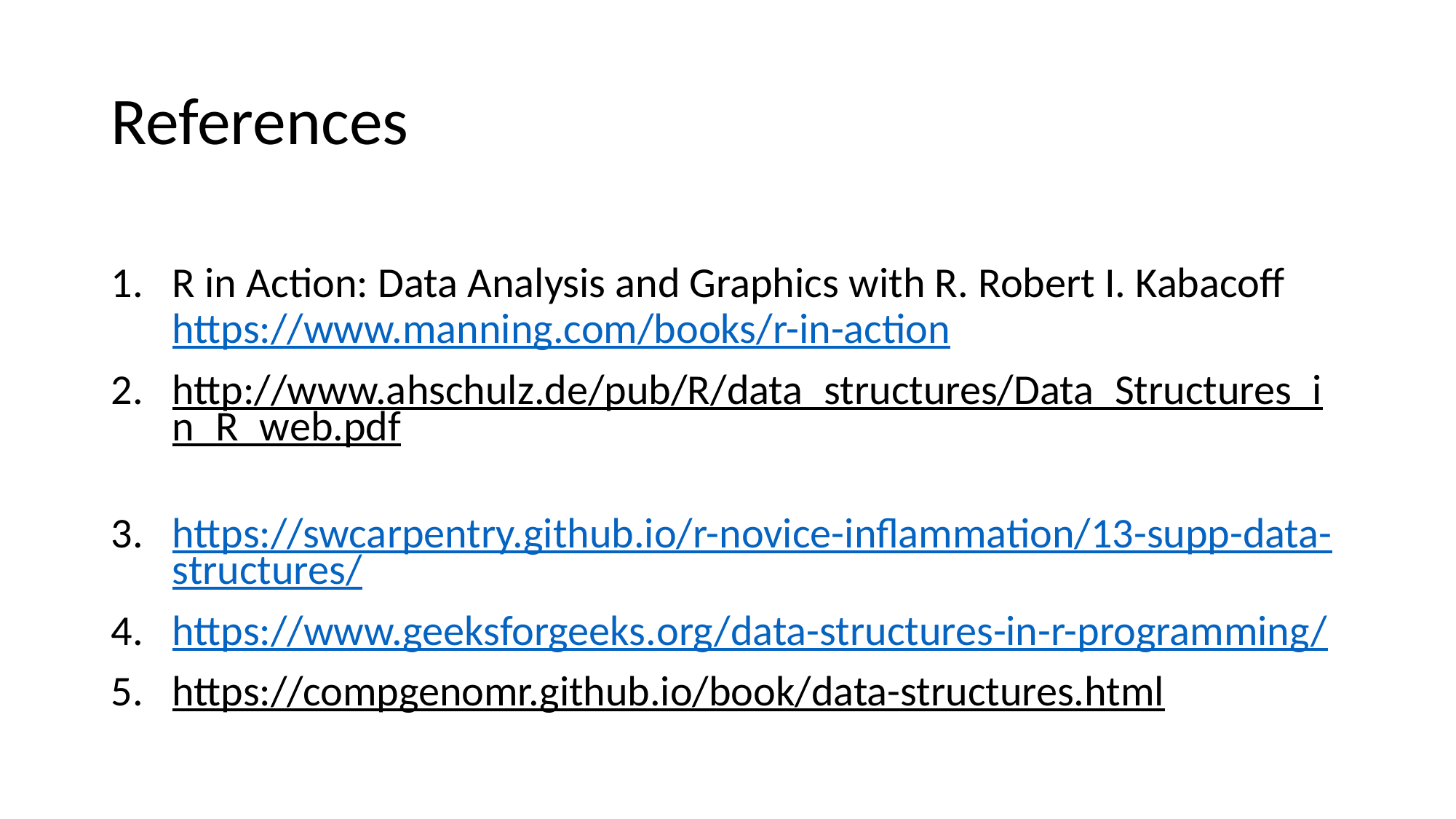

# References

R in Action: Data Analysis and Graphics with R. Robert I. Kabacoff https://www.manning.com/books/r-in-action
http://www.ahschulz.de/pub/R/data_structures/Data_Structures_in_R_web.pdf
https://swcarpentry.github.io/r-novice-inflammation/13-supp-data-structures/
https://www.geeksforgeeks.org/data-structures-in-r-programming/
https://compgenomr.github.io/book/data-structures.html